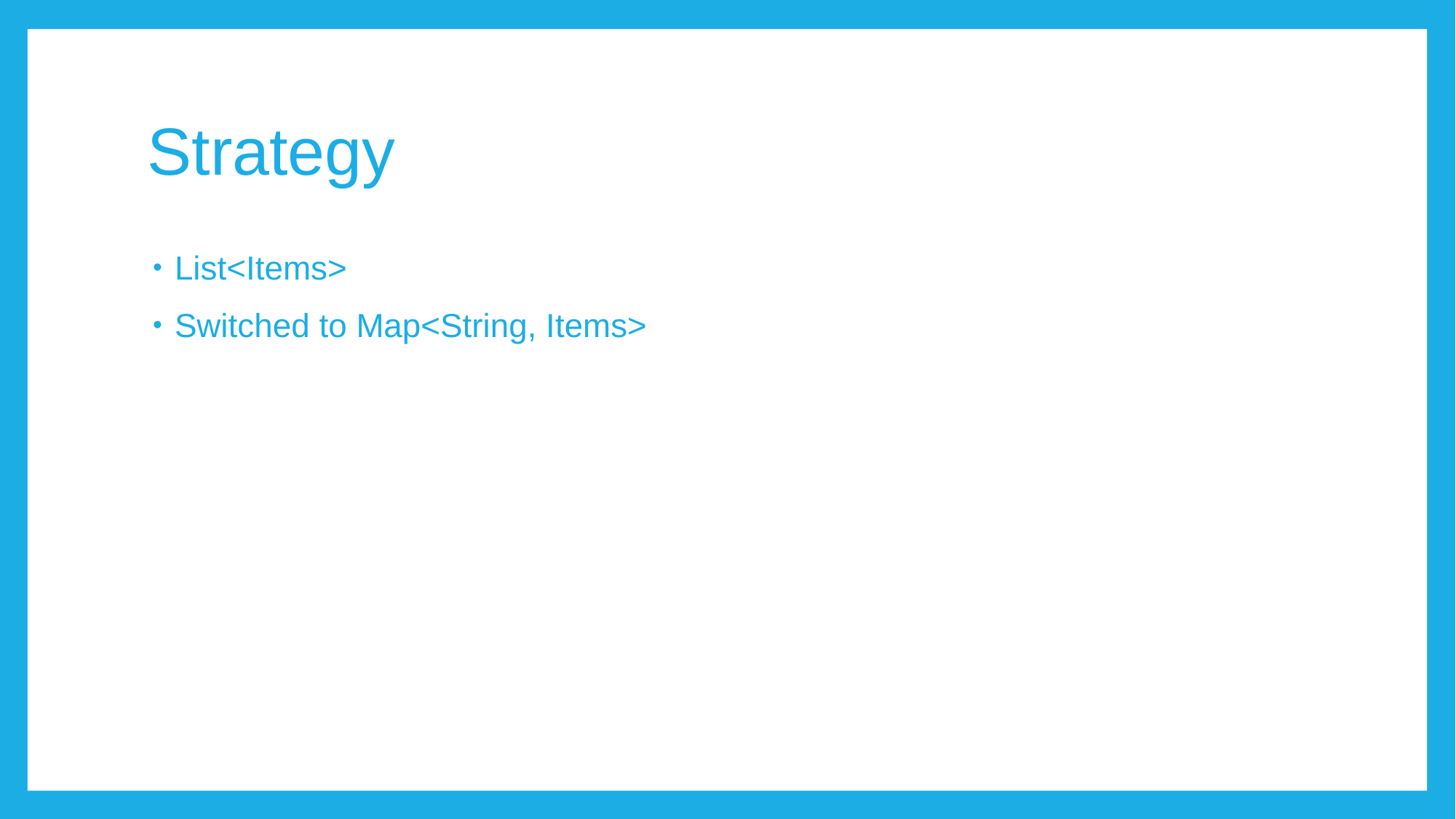

# Strategy
List<Items>
Switched to Map<String, Items>